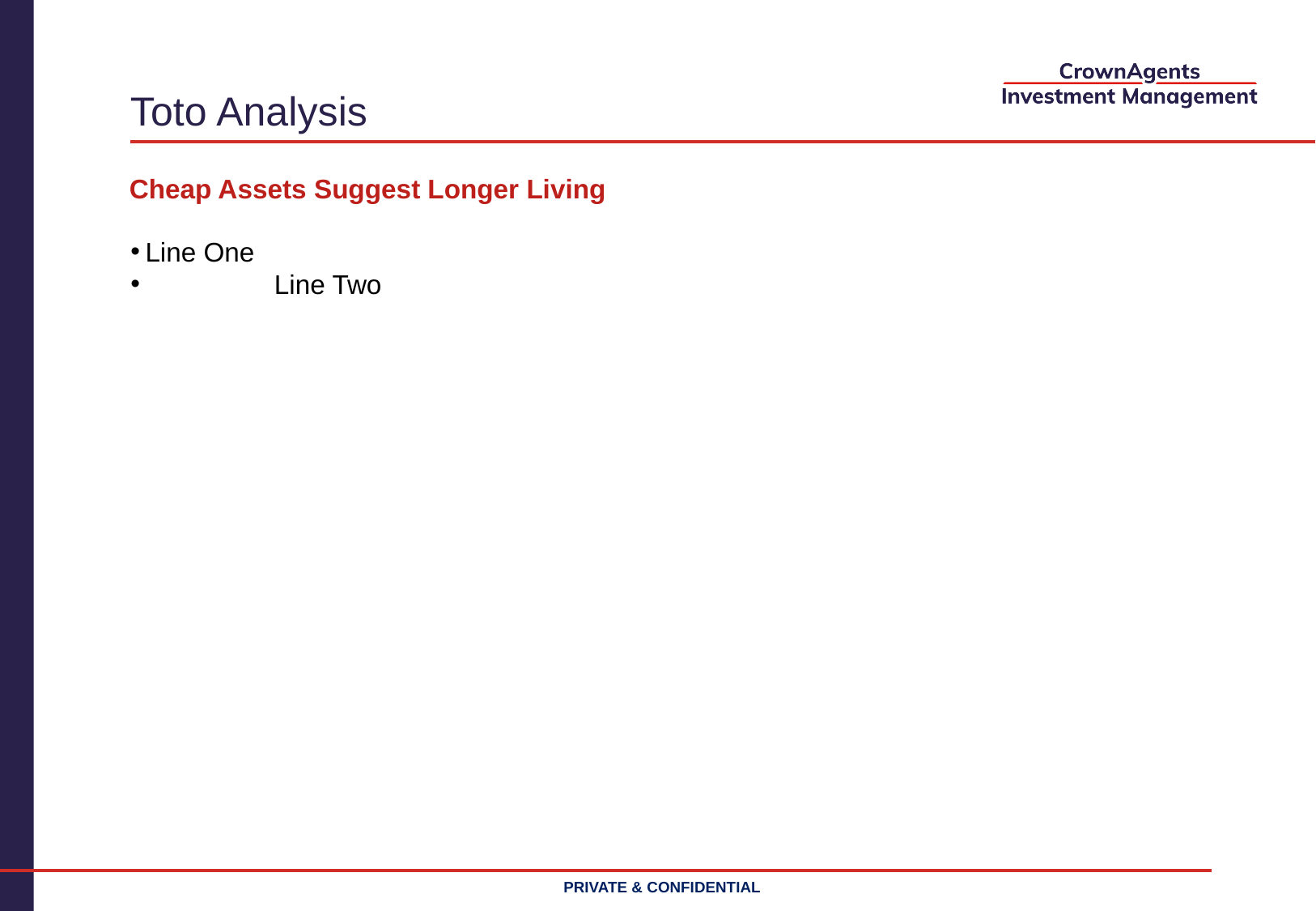

# Toto Analysis
Cheap Assets Suggest Longer Living
Line One
	 Line Two